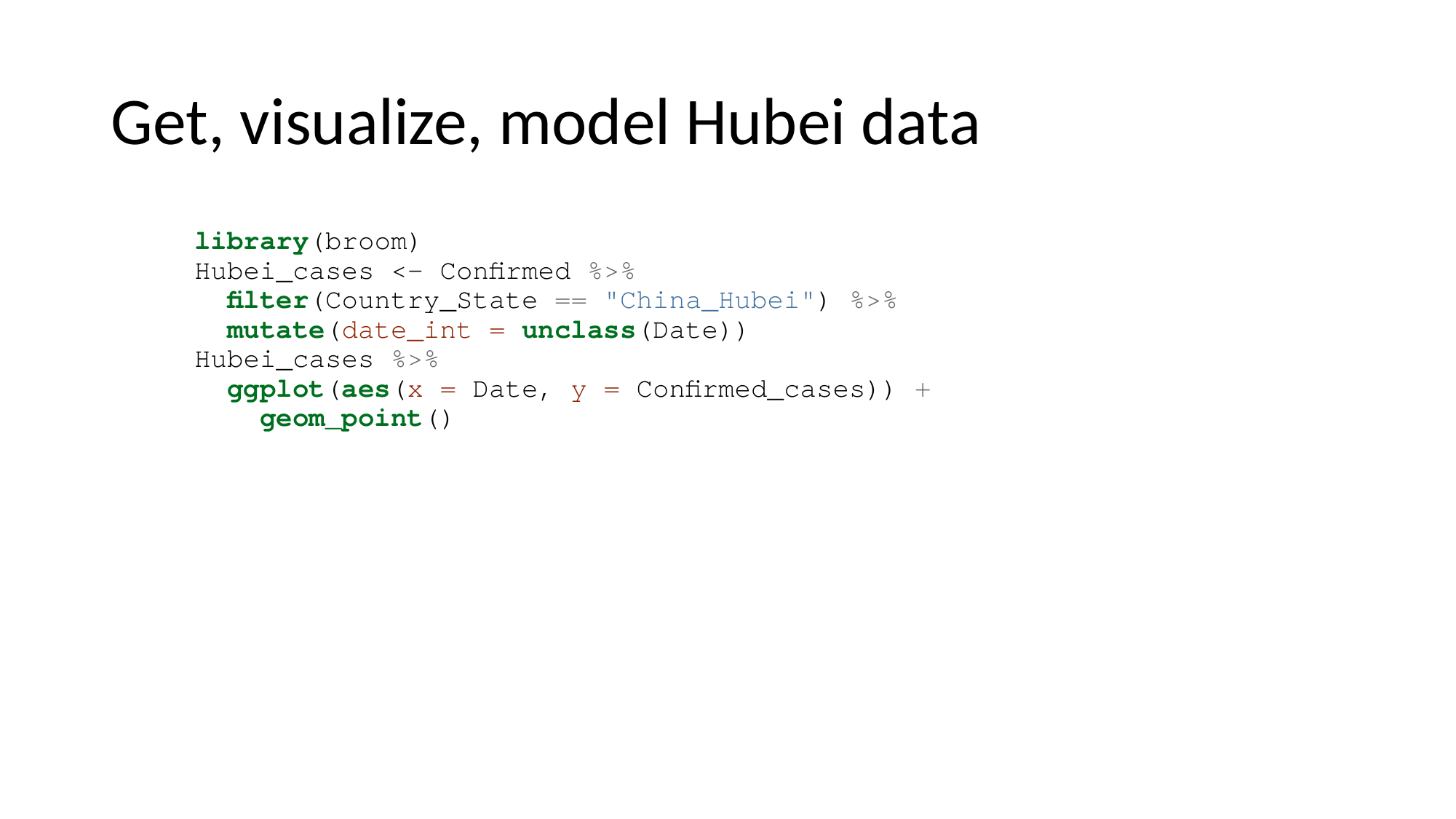

# Get, visualize, model Hubei data
library(broom)
Hubei_cases <- Confirmed %>%
  filter(Country_State == "China_Hubei") %>%
  mutate(date_int = unclass(Date))
Hubei_cases %>%
  ggplot(aes(x = Date, y = Confirmed_cases)) +
    geom_point()